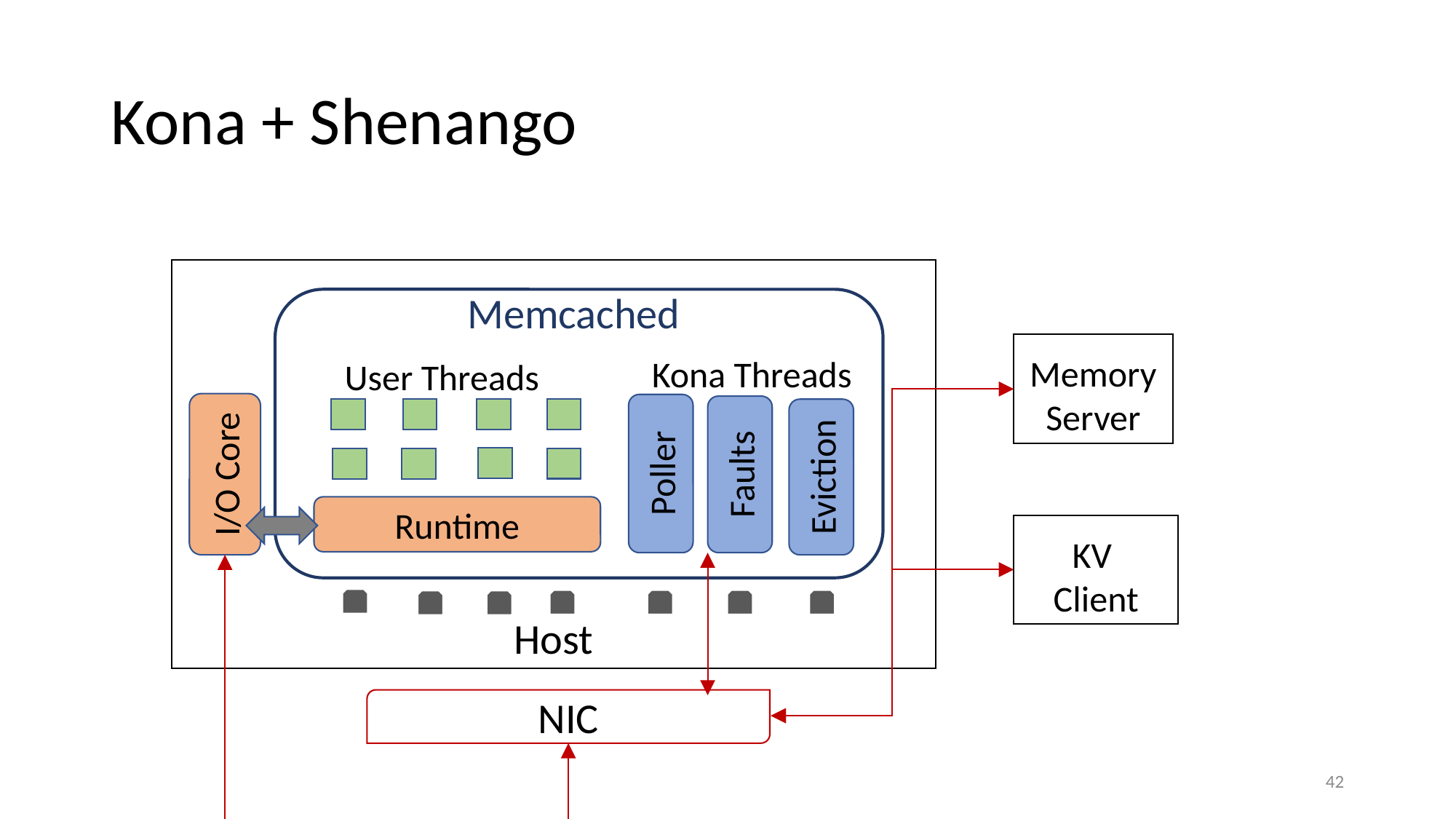

# Kona + Shenango
Host
Memcached
Memory
Server
Kona Threads
User Threads
I/O Core
Poller
Faults

Eviction

Runtime

KV
Client

NIC
42